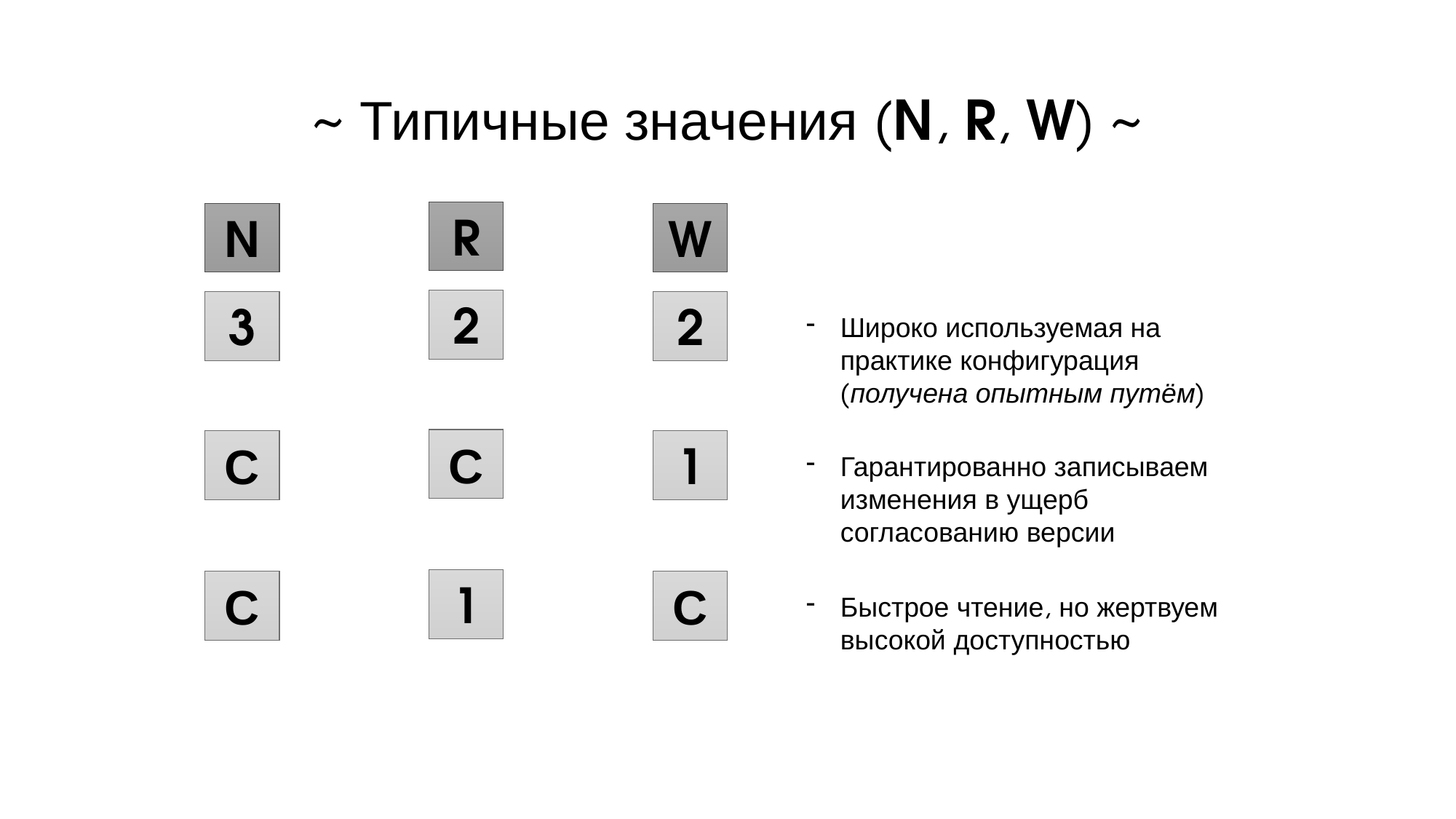

# ~ Типичные значения (N, R, W) ~
R
N
W
2
3
2
Широко используемая на практике конфигурация (получена опытным путём)
С
С
1
Гарантированно записываем изменения в ущерб согласованию версии
1
С
С
Быстрое чтение, но жертвуем высокой доступностью